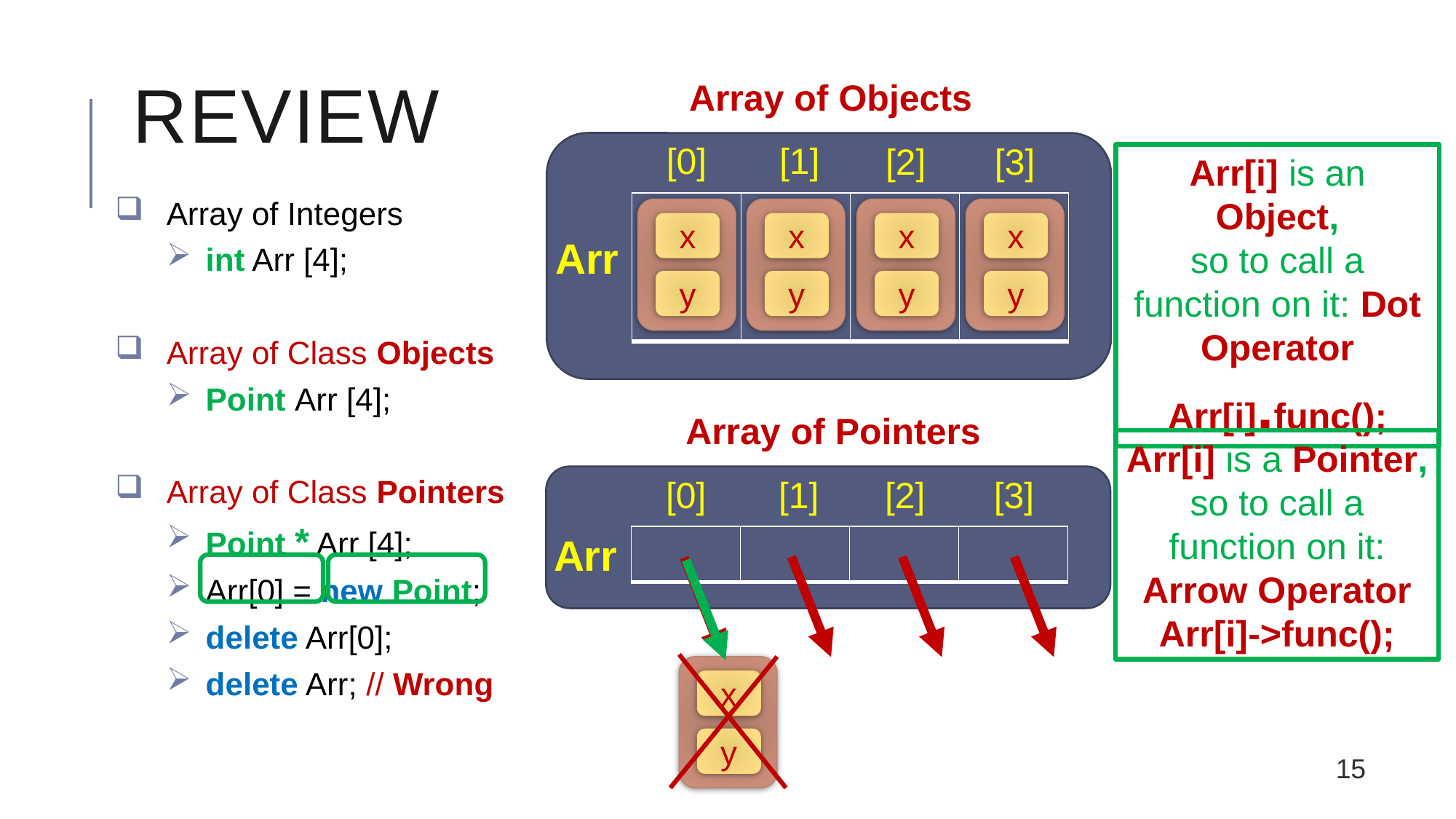

Array of Objects
# Review

[0]
[1]
[3]
[2]
Arr[i] is an Object,
so to call a function on it: Dot Operator
Arr[i].func();
Array of Integers
int Arr [4];

Array of Class Objects
Point Arr [4];

Array of Class Pointers
Point * Arr [4];
Arr[0] = new Point;
delete Arr[0];
delete Arr; // Wrong
|  |  |  |  |
| --- | --- | --- | --- |

x
x
x
x
Arr
y
y
y
y
Array of Pointers
Arr[i] is a Pointer,
so to call a function on it: Arrow Operator
Arr[i]->func();

[0]
[1]
[3]
[2]
Arr
|  |  |  |  |
| --- | --- | --- | --- |

x
y
15